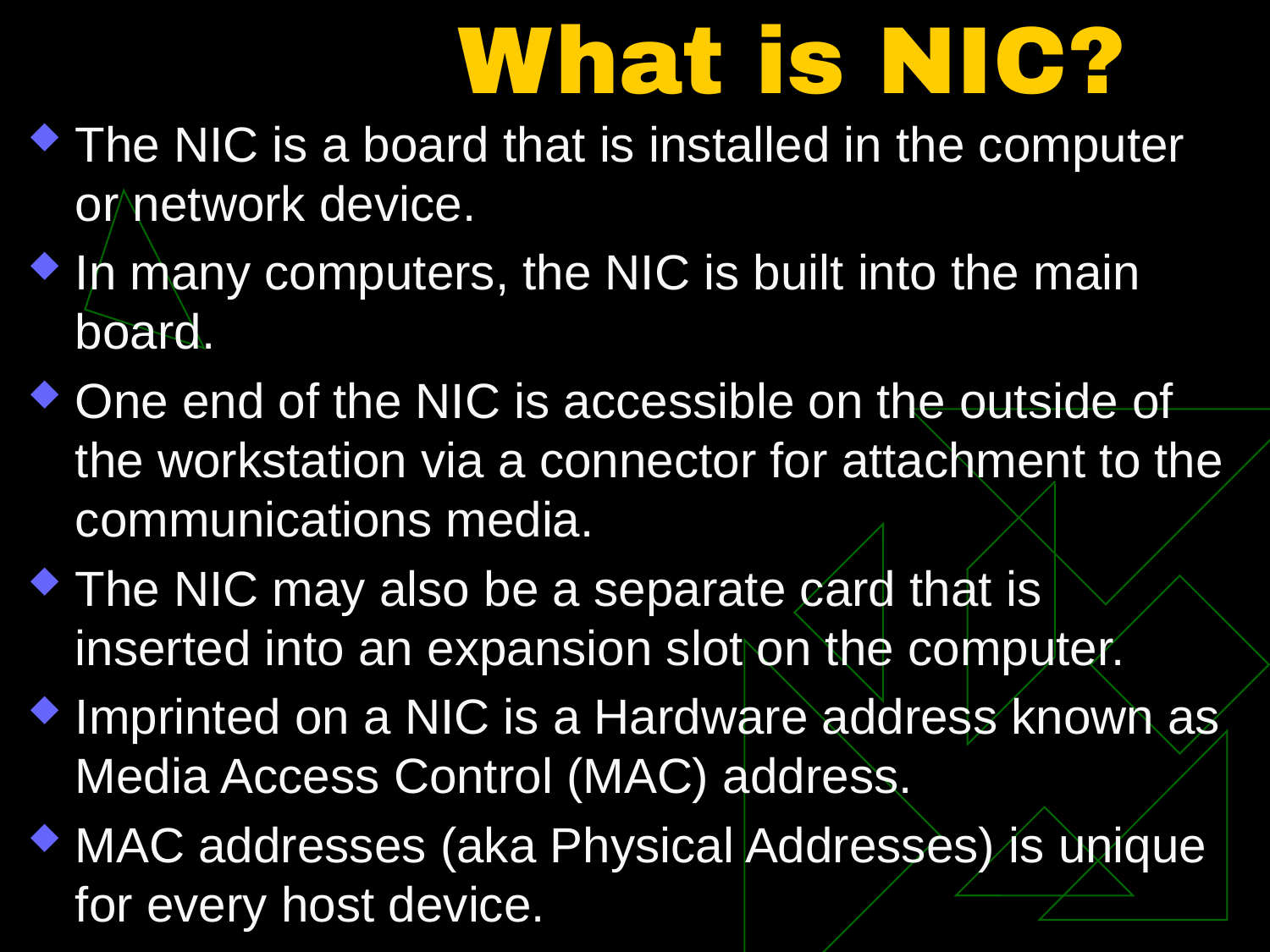

# What is NIC?
The NIC is a board that is installed in the computer or network device.
In many computers, the NIC is built into the main board.
One end of the NIC is accessible on the outside of the workstation via a connector for attachment to the communications media.
The NIC may also be a separate card that is inserted into an expansion slot on the computer.
Imprinted on a NIC is a Hardware address known as Media Access Control (MAC) address.
MAC addresses (aka Physical Addresses) is unique for every host device.